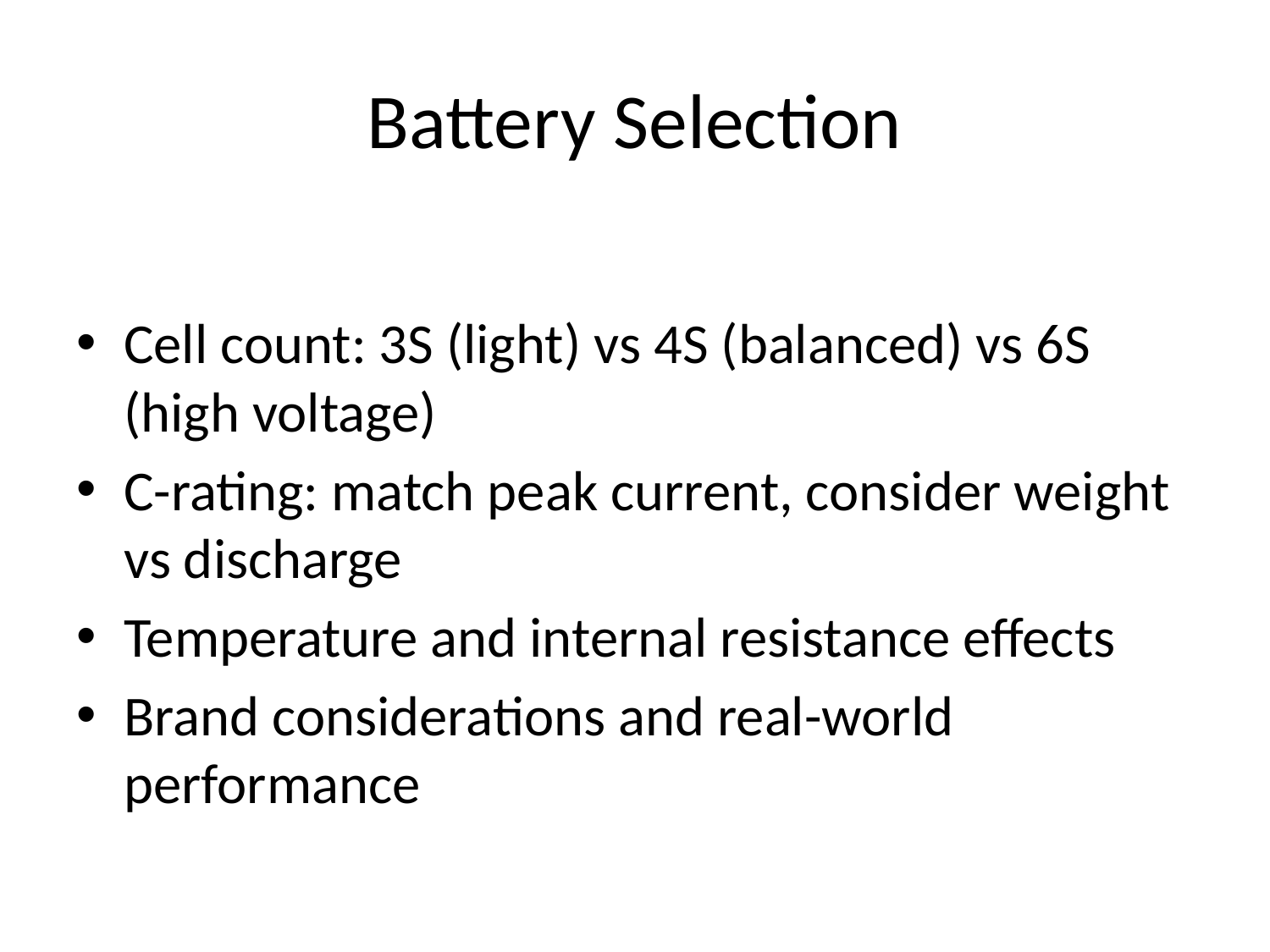

# Battery Selection

Cell count: 3S (light) vs 4S (balanced) vs 6S (high voltage)
C-rating: match peak current, consider weight vs discharge
Temperature and internal resistance effects
Brand considerations and real-world performance